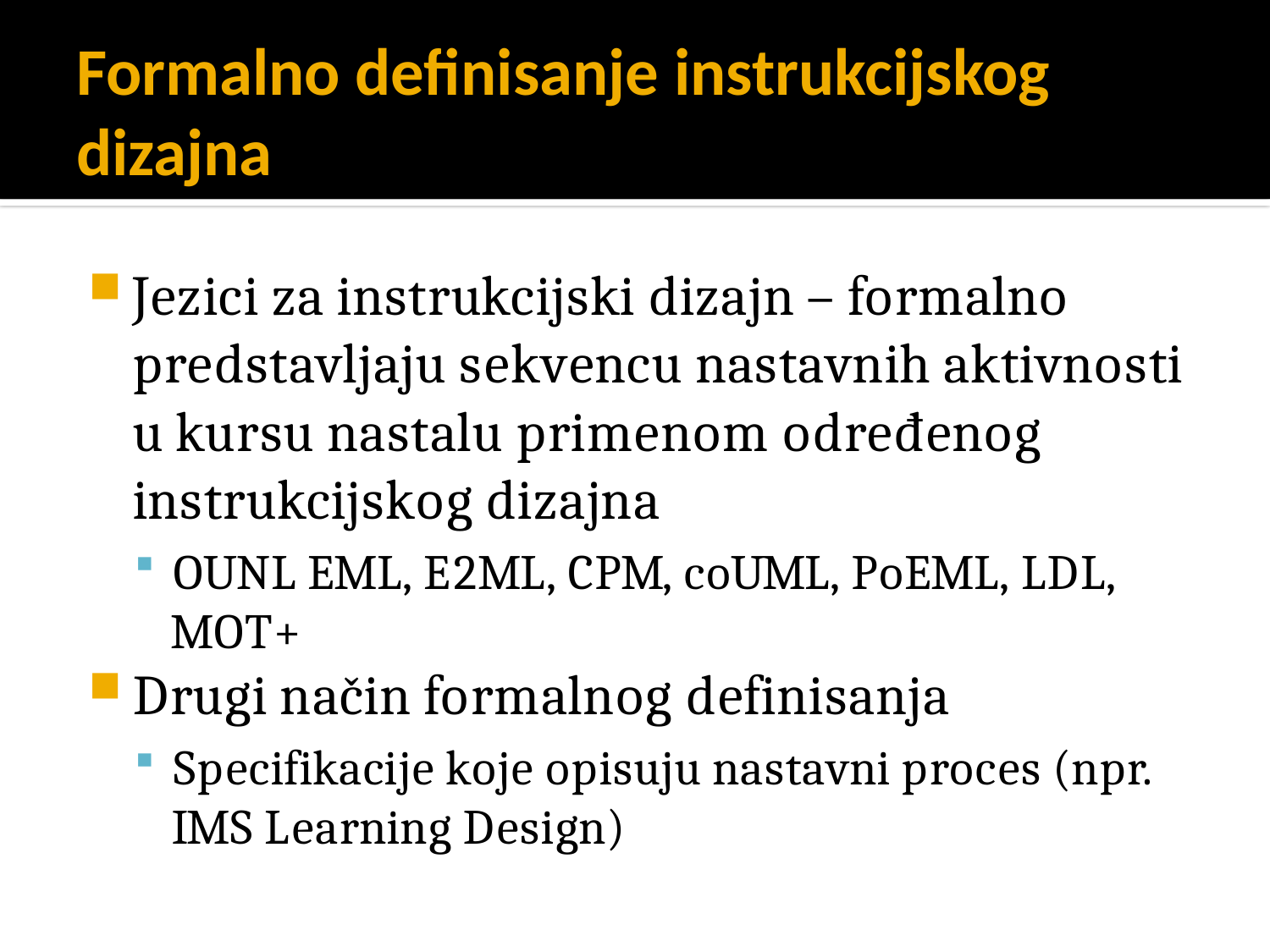

# Formalno definisanje instrukcijskog dizajna
Jezici za instrukcijski dizajn – formalno predstavljaju sekvencu nastavnih aktivnosti u kursu nastalu primenom određenog instrukcijskog dizajna
OUNL EML, E2ML, CPM, coUML, PoEML, LDL, MOT+
Drugi način formalnog definisanja
Specifikacije koje opisuju nastavni proces (npr. IMS Learning Design)